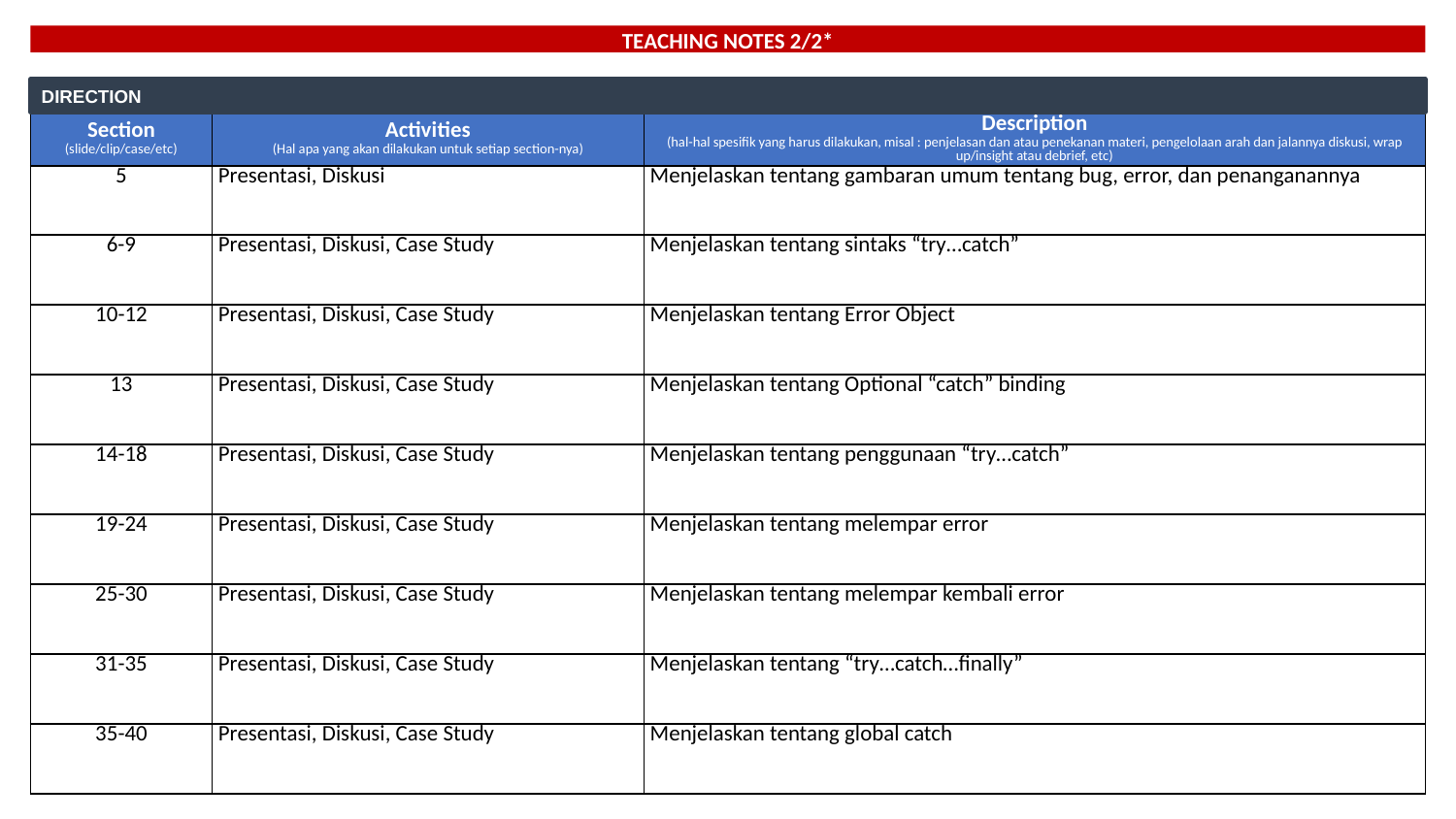

TEACHING NOTES 2/2*
DIRECTION
| Section (slide/clip/case/etc) | Activities (Hal apa yang akan dilakukan untuk setiap section-nya) | Description (hal-hal spesifik yang harus dilakukan, misal : penjelasan dan atau penekanan materi, pengelolaan arah dan jalannya diskusi, wrap up/insight atau debrief, etc) |
| --- | --- | --- |
| 5 | Presentasi, Diskusi | Menjelaskan tentang gambaran umum tentang bug, error, dan penanganannya |
| 6-9 | Presentasi, Diskusi, Case Study | Menjelaskan tentang sintaks “try…catch” |
| 10-12 | Presentasi, Diskusi, Case Study | Menjelaskan tentang Error Object |
| 13 | Presentasi, Diskusi, Case Study | Menjelaskan tentang Optional “catch” binding |
| 14-18 | Presentasi, Diskusi, Case Study | Menjelaskan tentang penggunaan “try…catch” |
| 19-24 | Presentasi, Diskusi, Case Study | Menjelaskan tentang melempar error |
| 25-30 | Presentasi, Diskusi, Case Study | Menjelaskan tentang melempar kembali error |
| 31-35 | Presentasi, Diskusi, Case Study | Menjelaskan tentang “try…catch…finally” |
| 35-40 | Presentasi, Diskusi, Case Study | Menjelaskan tentang global catch |